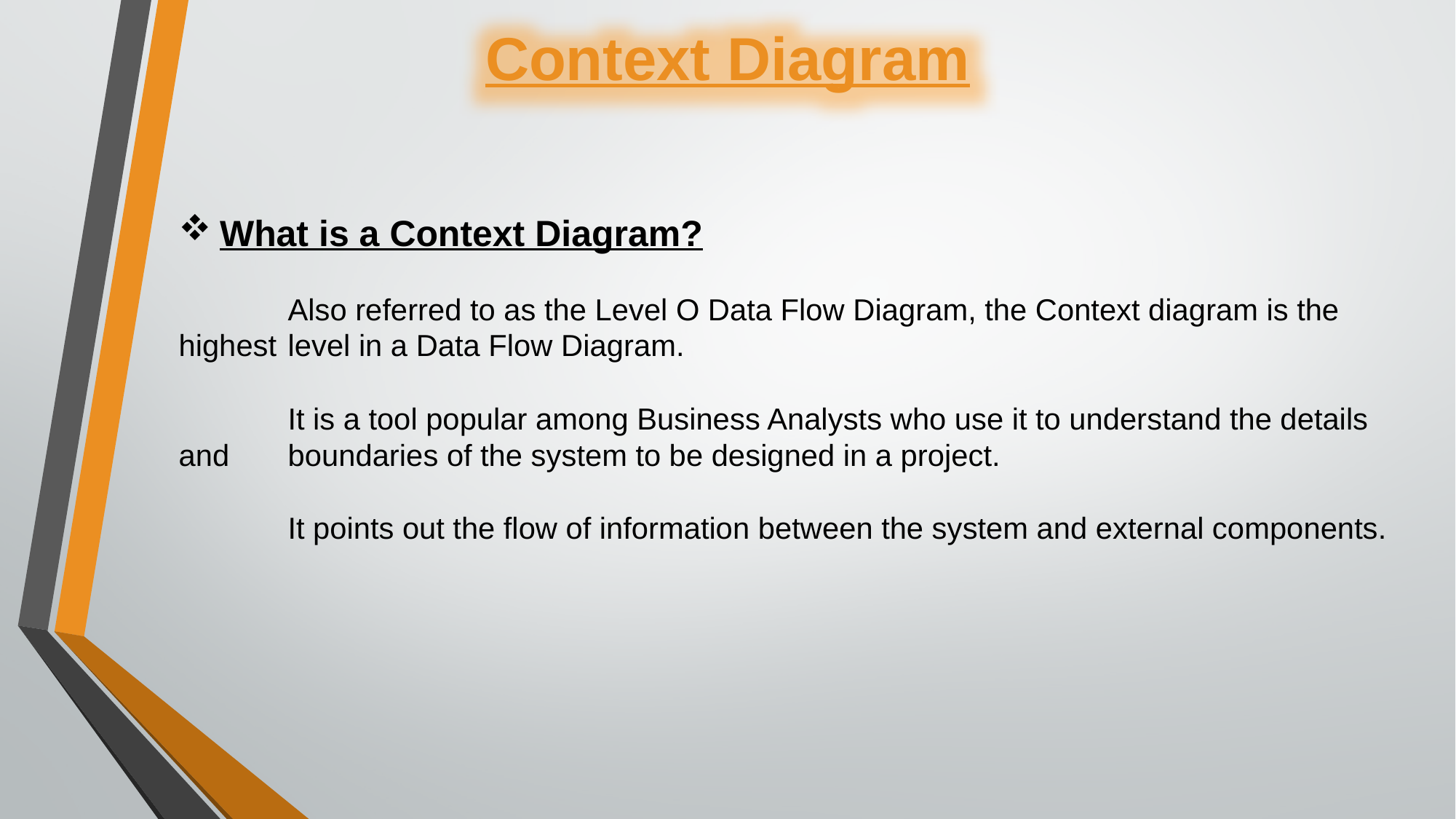

Context Diagram
What is a Context Diagram?

	Also referred to as the Level O Data Flow Diagram, the Context diagram is the highest 	level in a Data Flow Diagram.

	It is a tool popular among Business Analysts who use it to understand the details and 	boundaries of the system to be designed in a project.

	It points out the flow of information between the system and external components.